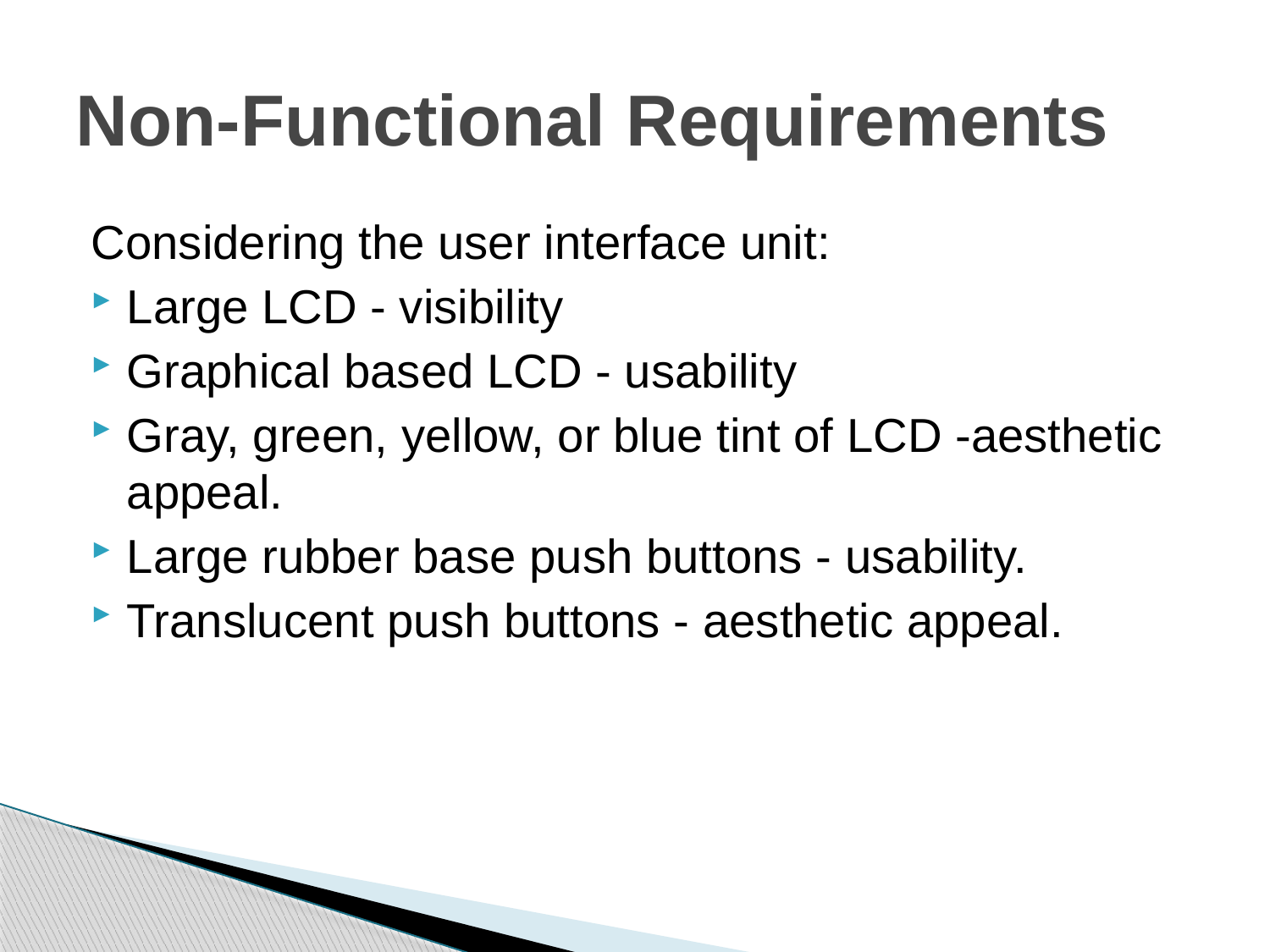

# Non-Functional Requirements
Considering the user interface unit:
Large LCD - visibility
Graphical based LCD - usability
Gray, green, yellow, or blue tint of LCD -aesthetic appeal.
Large rubber base push buttons - usability.
Translucent push buttons - aesthetic appeal.